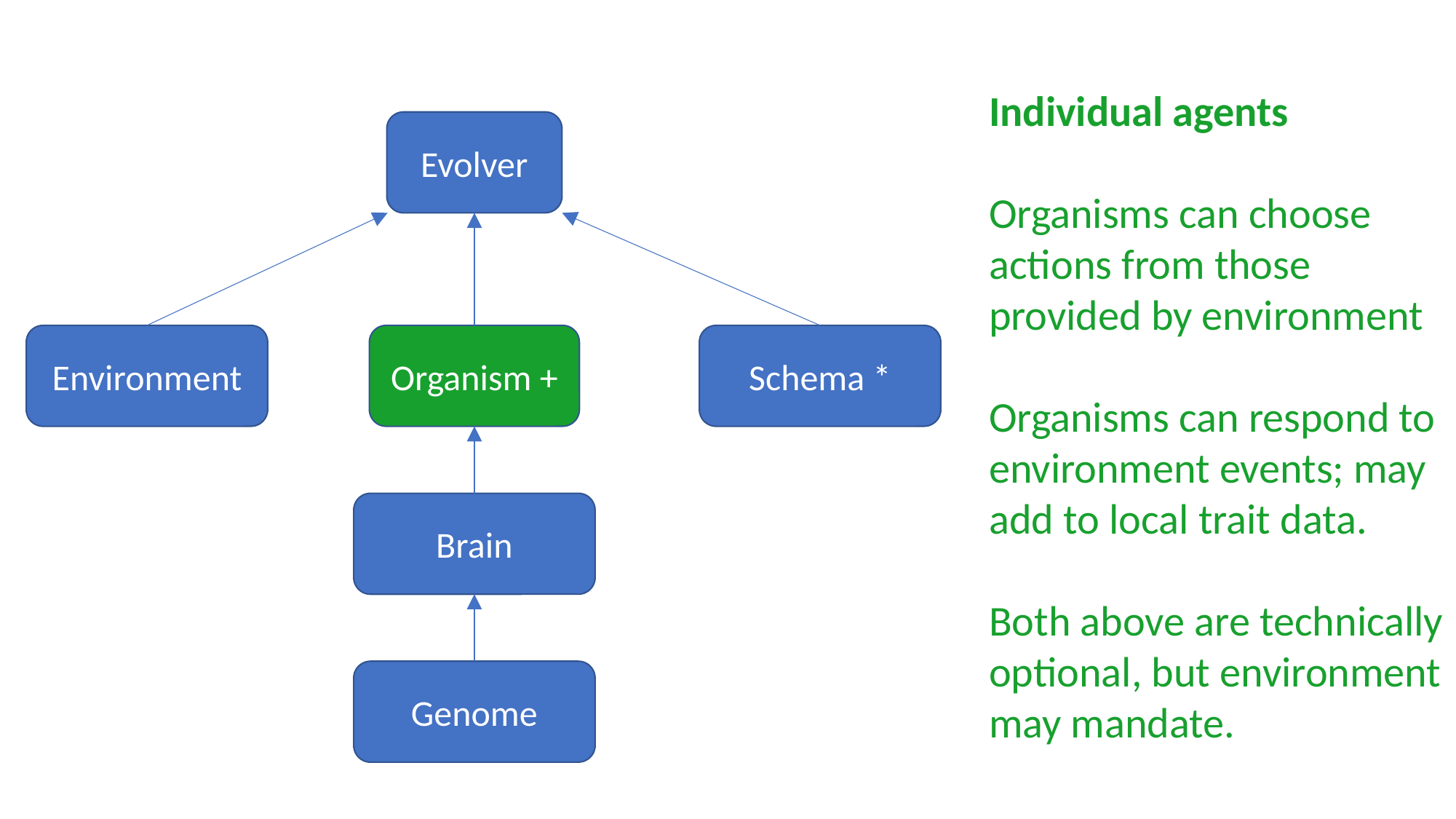

Individual agents

Organisms can choose actions from those provided by environment

Organisms can respond to environment events; may add to local trait data.

Both above are technically optional, but environment may mandate.
Evolver
Organism +
Schema *
Environment
Brain
Genome